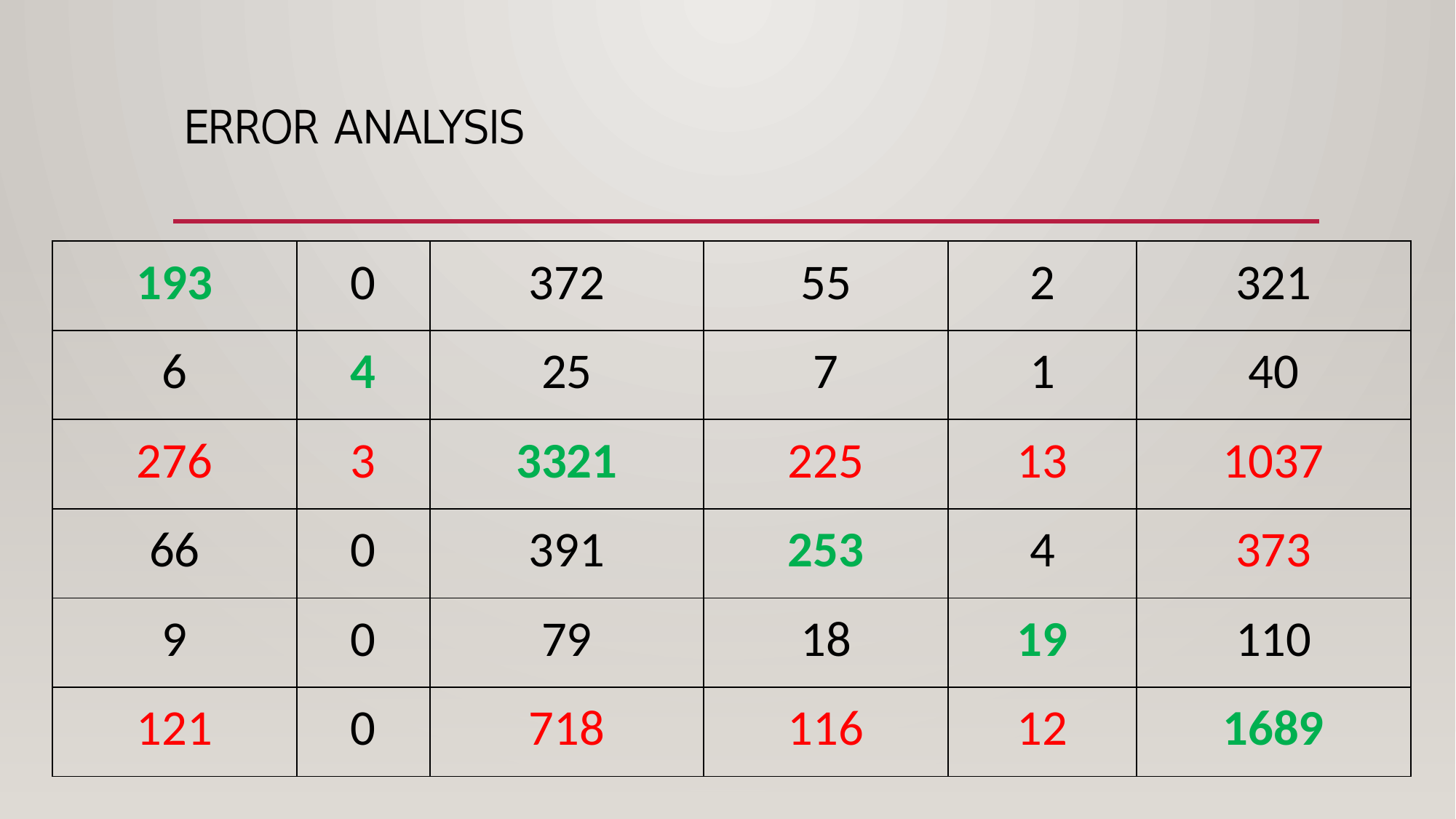

# Error analysis
| 193 | 0 | 372 | 55 | 2 | 321 |
| --- | --- | --- | --- | --- | --- |
| 6 | 4 | 25 | 7 | 1 | 40 |
| 276 | 3 | 3321 | 225 | 13 | 1037 |
| 66 | 0 | 391 | 253 | 4 | 373 |
| 9 | 0 | 79 | 18 | 19 | 110 |
| 121 | 0 | 718 | 116 | 12 | 1689 |